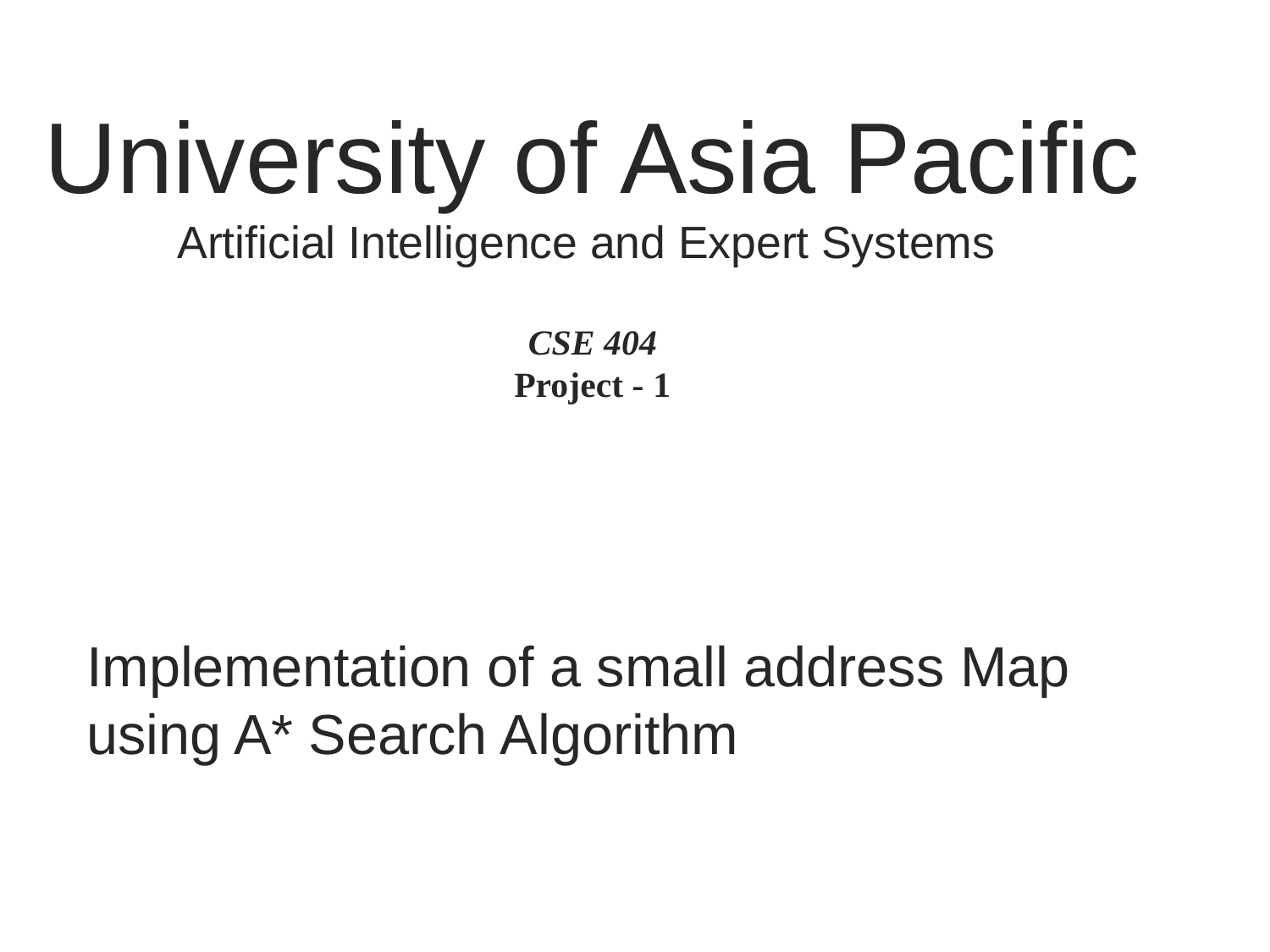

# University of Asia Pacific Artificial Intelligence and Expert Systems
CSE 404
Project - 1
Implementation of a small address Map using A* Search Algorithm